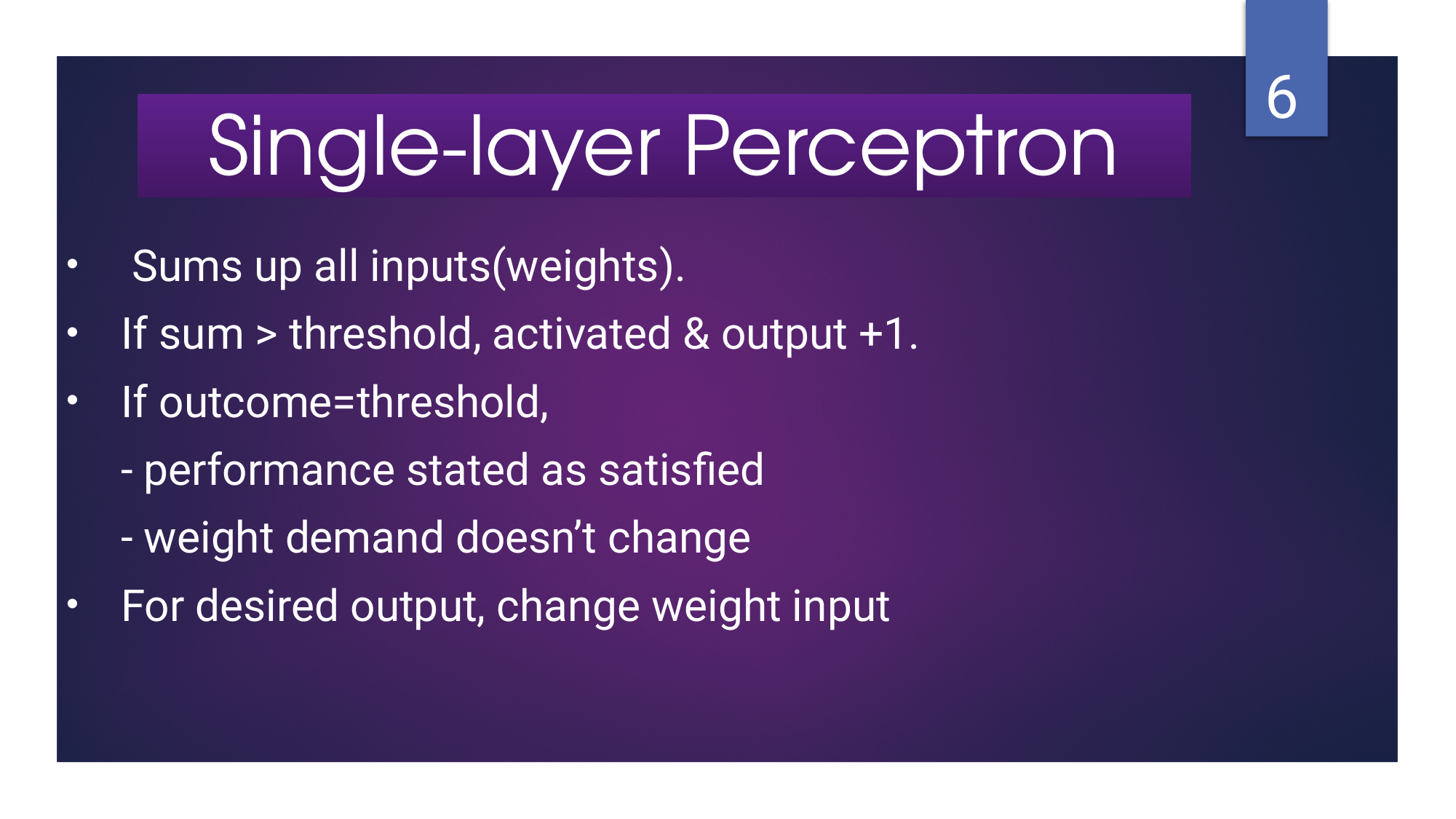

6
# Single-layer Perceptron
 Sums up all inputs(weights).
If sum > threshold, activated & output +1.
If outcome=threshold,
     - performance stated as satisfied
     - weight demand doesn’t change
For desired output, change weight input